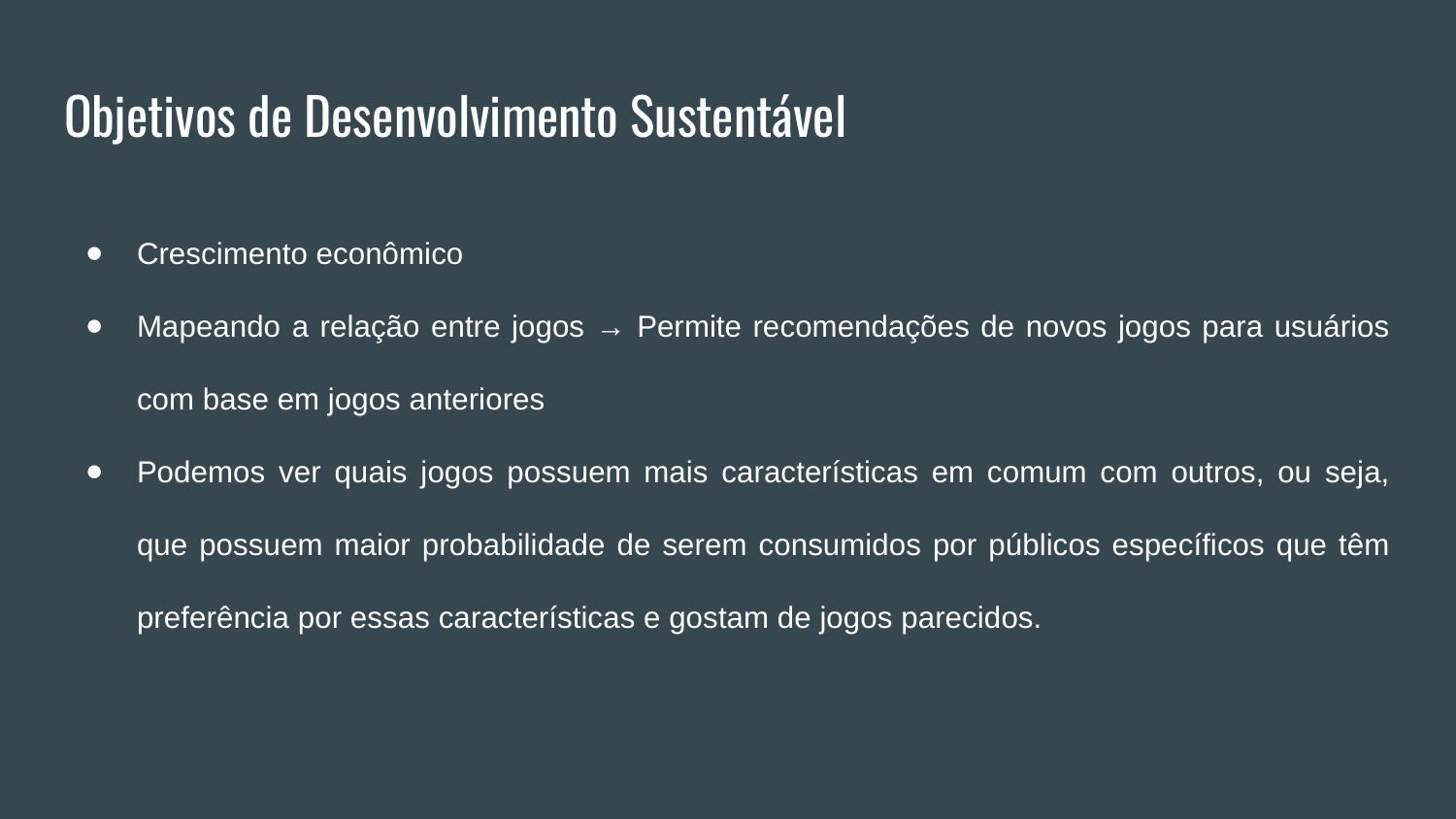

# Objetivos de Desenvolvimento Sustentável
Crescimento econômico
Mapeando a relação entre jogos → Permite recomendações de novos jogos para usuários com base em jogos anteriores
Podemos ver quais jogos possuem mais características em comum com outros, ou seja, que possuem maior probabilidade de serem consumidos por públicos específicos que têm preferência por essas características e gostam de jogos parecidos.